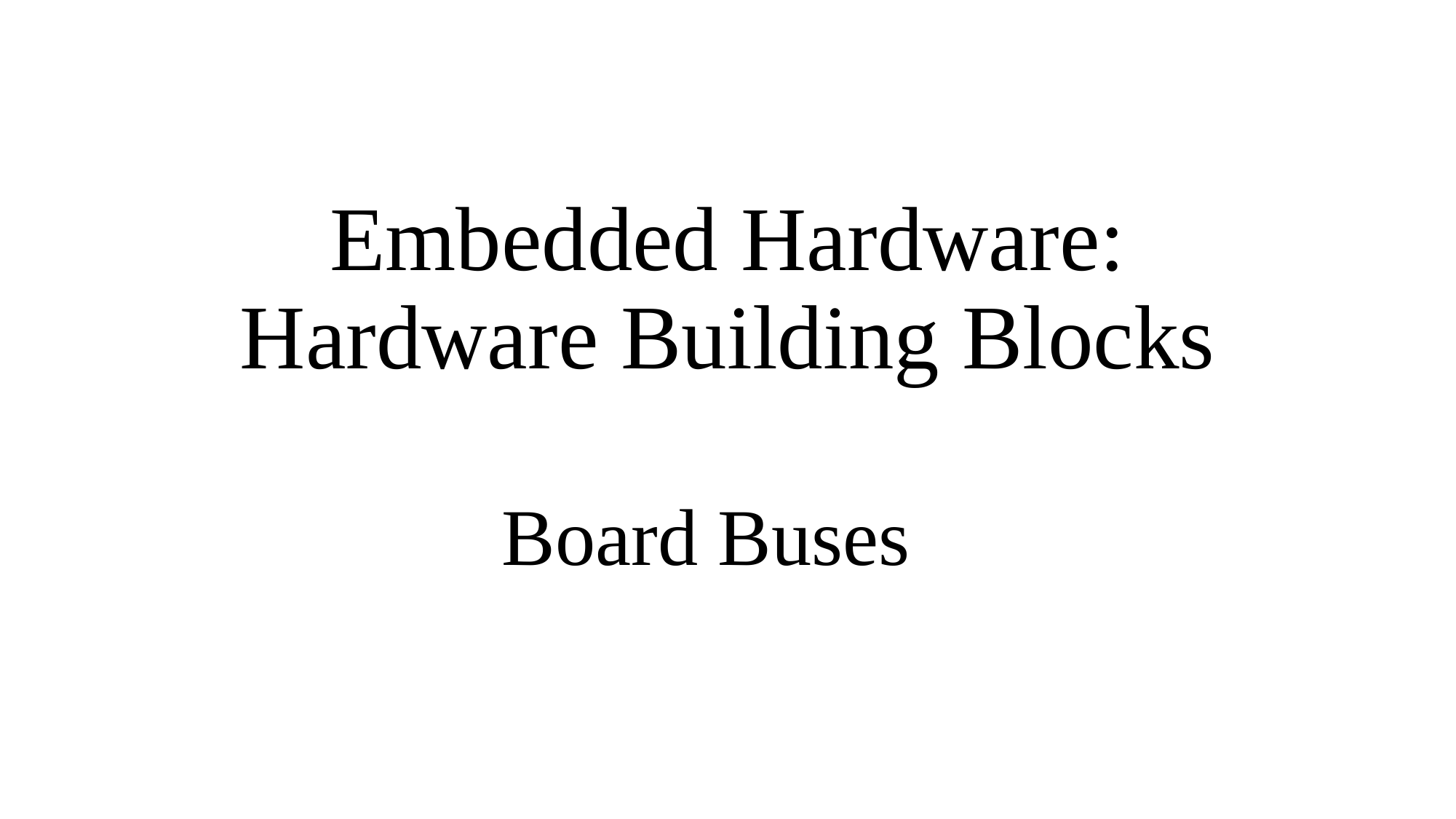

# Embedded Hardware: Hardware Building Blocks Board Buses